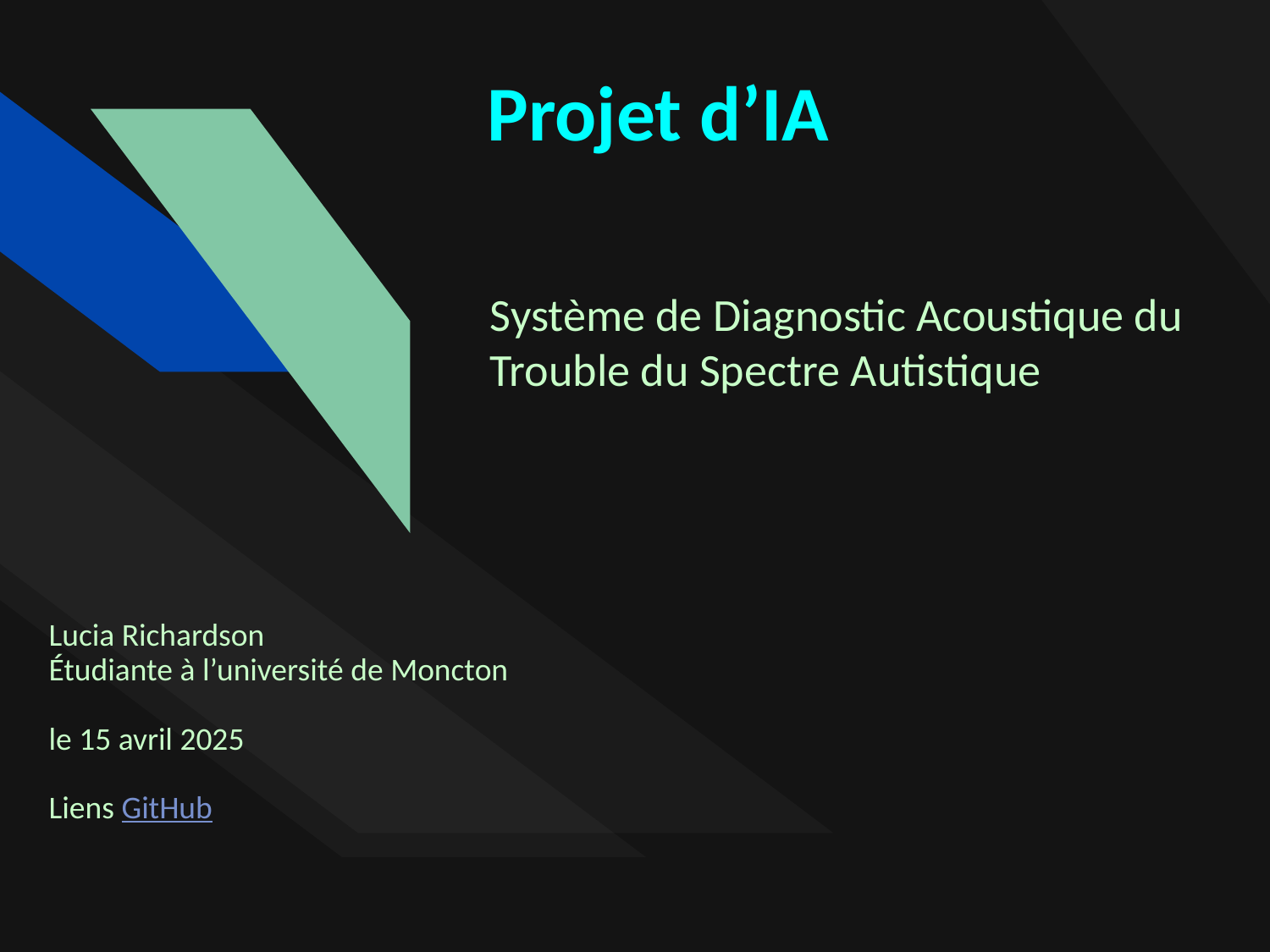

Projet d’IA

Système de Diagnostic Acoustique du Trouble du Spectre Autistique

Lucia Richardson
Étudiante à l’université de Moncton

le 15 avril 2025

Liens GitHub